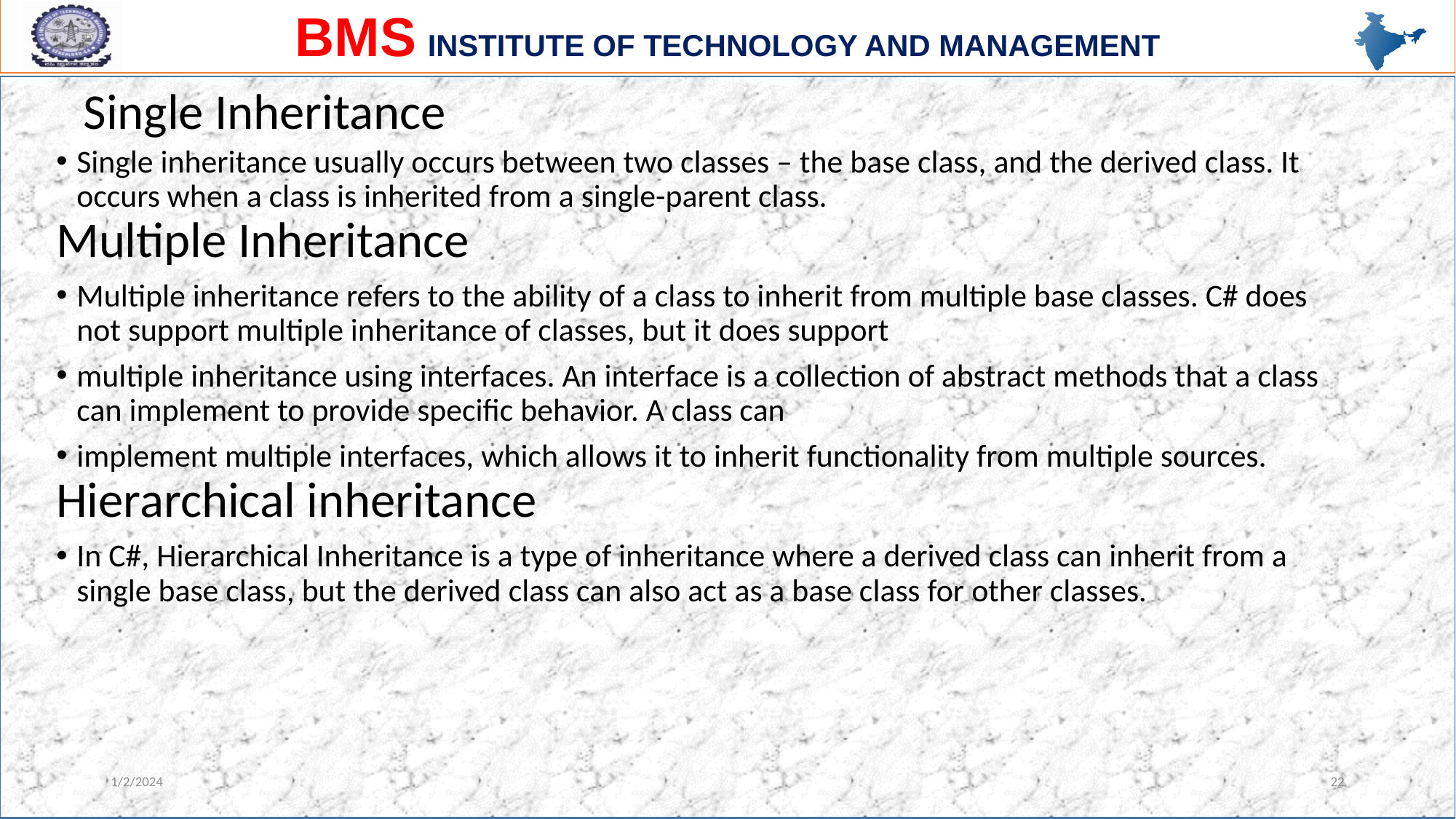

# Single Inheritance
Single inheritance usually occurs between two classes – the base class, and the derived class. It occurs when a class is inherited from a single-parent class.
Multiple Inheritance
Multiple inheritance refers to the ability of a class to inherit from multiple base classes. C# does not support multiple inheritance of classes, but it does support
multiple inheritance using interfaces. An interface is a collection of abstract methods that a class can implement to provide specific behavior. A class can
implement multiple interfaces, which allows it to inherit functionality from multiple sources.
Hierarchical inheritance
In C#, Hierarchical Inheritance is a type of inheritance where a derived class can inherit from a single base class, but the derived class can also act as a base class for other classes.

1/2/2024
22